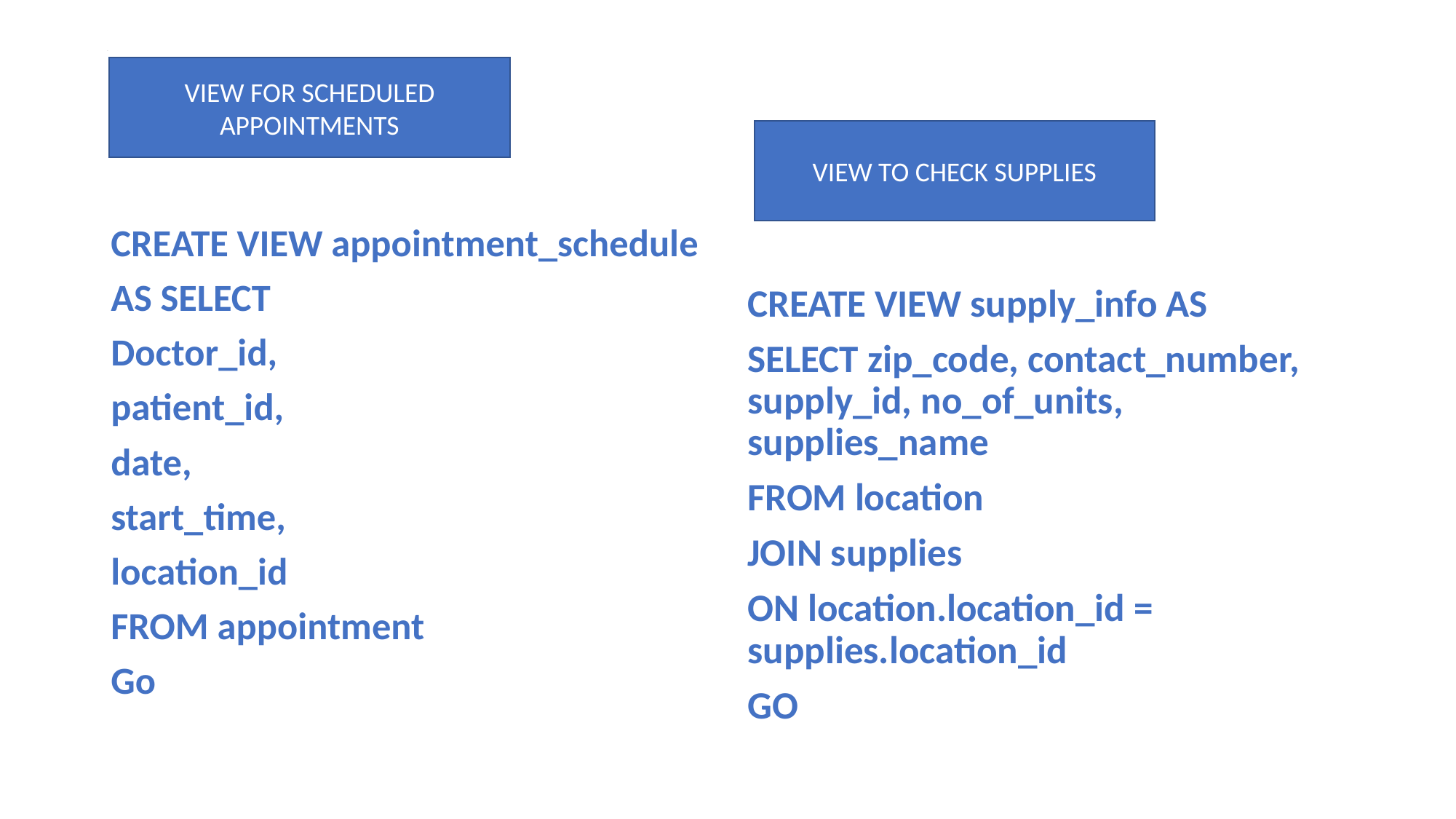

# .
VIEW FOR SCHEDULED APPOINTMENTS
VIEW TO CHECK SUPPLIES
CREATE VIEW appointment_schedule
AS SELECT
Doctor_id,
patient_id,
date,
start_time,
location_id
FROM appointment
Go

CREATE VIEW supply_info AS
SELECT zip_code, contact_number, supply_id, no_of_units, supplies_name
FROM location
JOIN supplies
ON location.location_id = supplies.location_id
GO